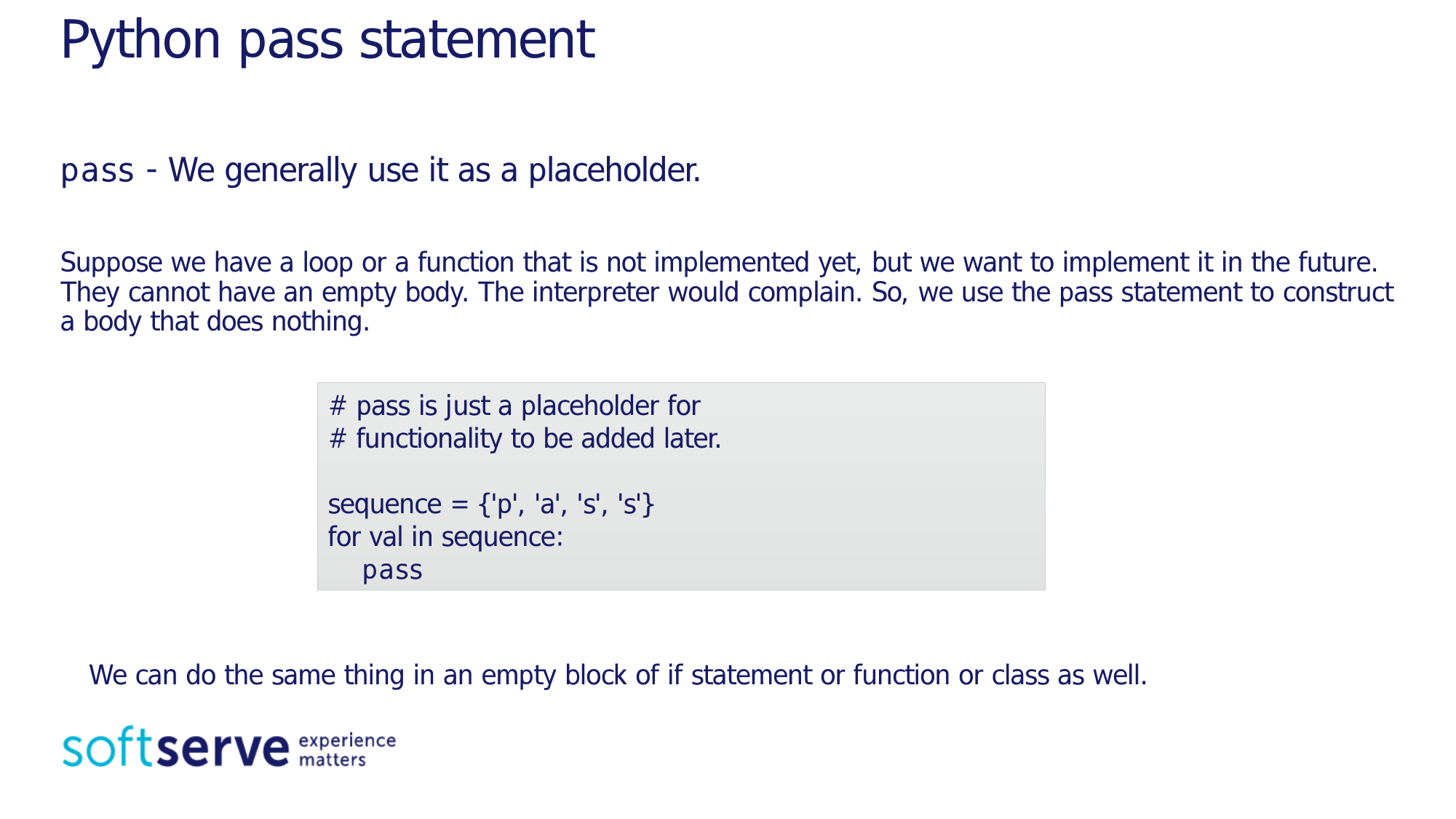

# Python pass statement
pass - We generally use it as a placeholder.

Suppose we have a loop or a function that is not implemented yet, but we want to implement it in the future. They cannot have an empty body. The interpreter would complain. So, we use the pass statement to construct a body that does nothing.
# pass is just a placeholder for
# functionality to be added later.

sequence = {'p', 'a', 's', 's'}
for val in sequence:
    pass
We can do the same thing in an empty block of if statement or function or class as well.